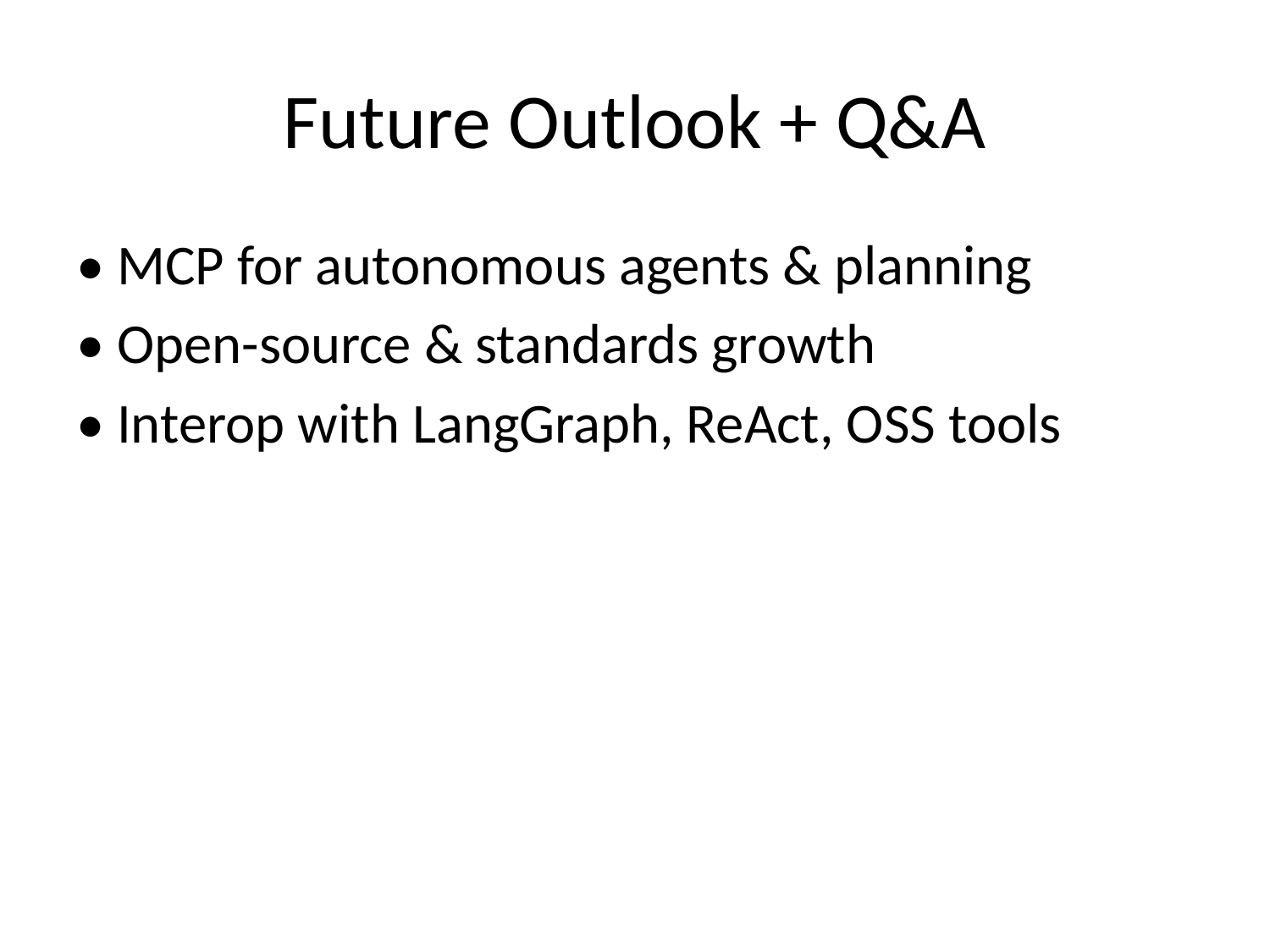

# Future Outlook + Q&A
• MCP for autonomous agents & planning
• Open-source & standards growth
• Interop with LangGraph, ReAct, OSS tools